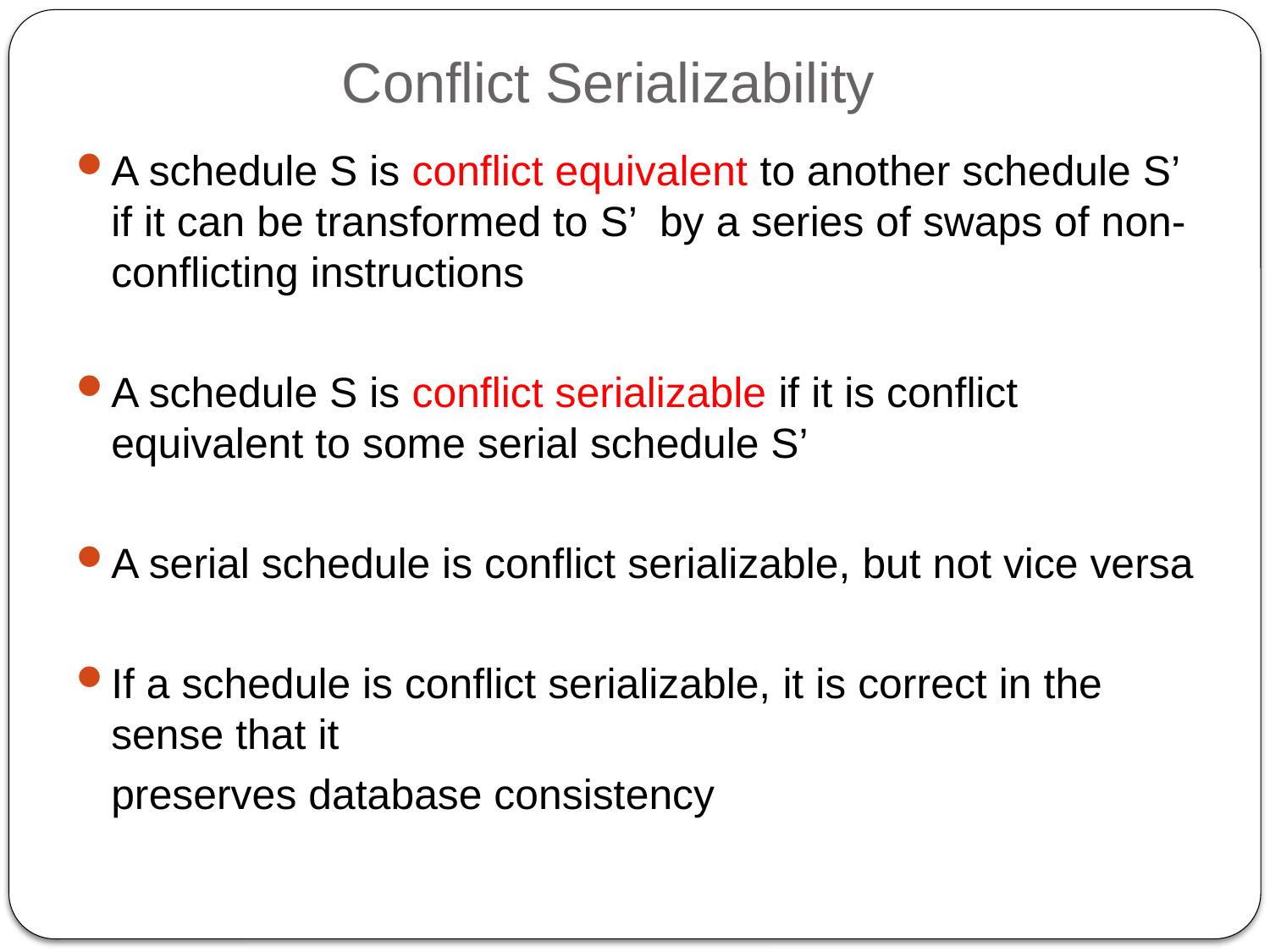

# Conflict Serializability
A schedule S is conflict equivalent to another schedule S’ if it can be transformed to S’  by a series of swaps of non-conflicting instructions

A schedule S is conflict serializable if it is conflict equivalent to some serial schedule S’

A serial schedule is conflict serializable, but not vice versa

If a schedule is conflict serializable, it is correct in the sense that it
	preserves database consistency